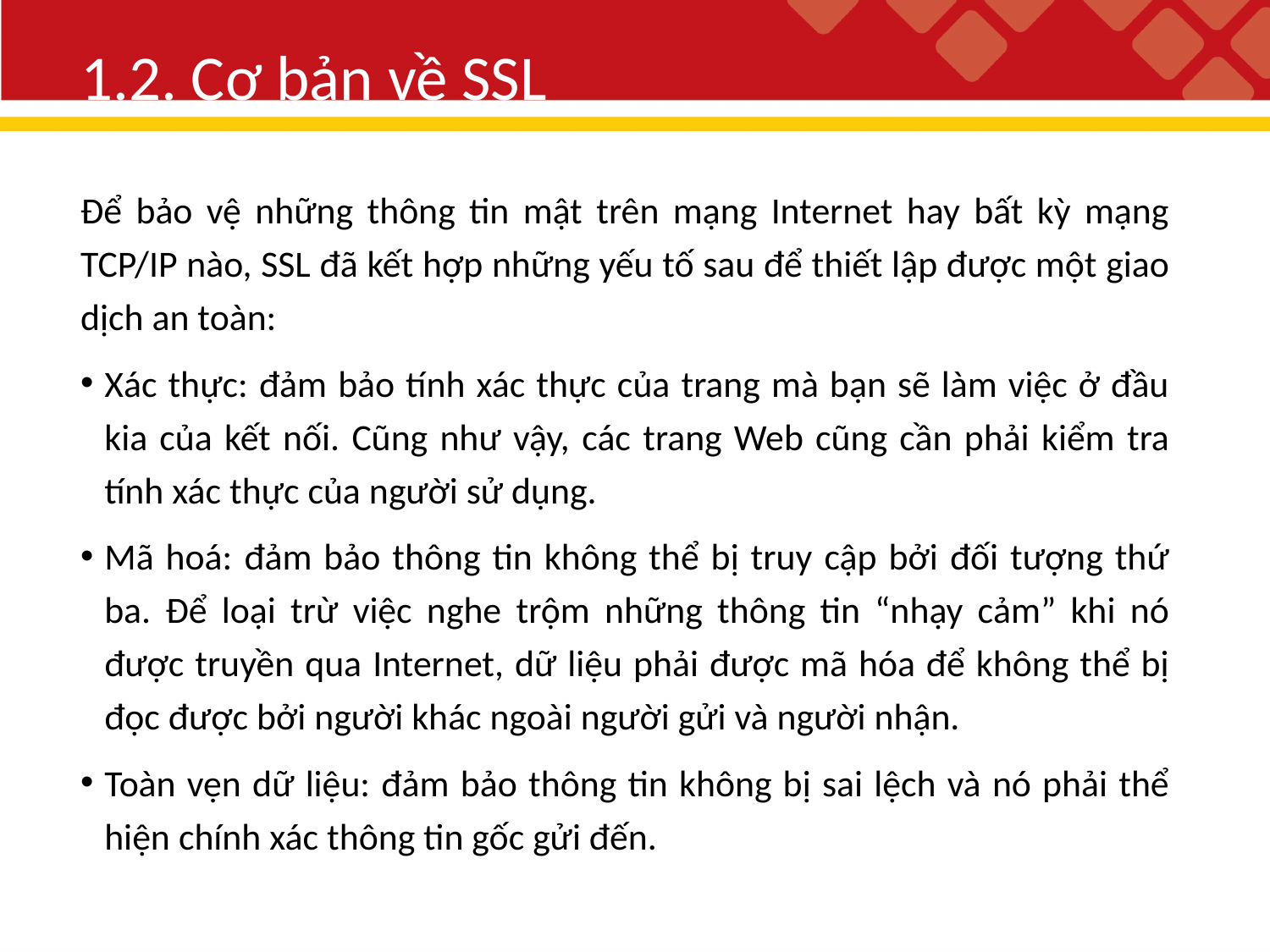

# 1.2. Cơ bản về SSL
Để bảo vệ những thông tin mật trên mạng Internet hay bất kỳ mạng TCP/IP nào, SSL đã kết hợp những yếu tố sau để thiết lập được một giao dịch an toàn:
Xác thực: đảm bảo tính xác thực của trang mà bạn sẽ làm việc ở đầu kia của kết nối. Cũng như vậy, các trang Web cũng cần phải kiểm tra tính xác thực của người sử dụng.
Mã hoá: đảm bảo thông tin không thể bị truy cập bởi đối tượng thứ ba. Để loại trừ việc nghe trộm những thông tin “nhạy cảm” khi nó được truyền qua Internet, dữ liệu phải được mã hóa để không thể bị đọc được bởi người khác ngoài người gửi và người nhận.
Toàn vẹn dữ liệu: đảm bảo thông tin không bị sai lệch và nó phải thể hiện chính xác thông tin gốc gửi đến.